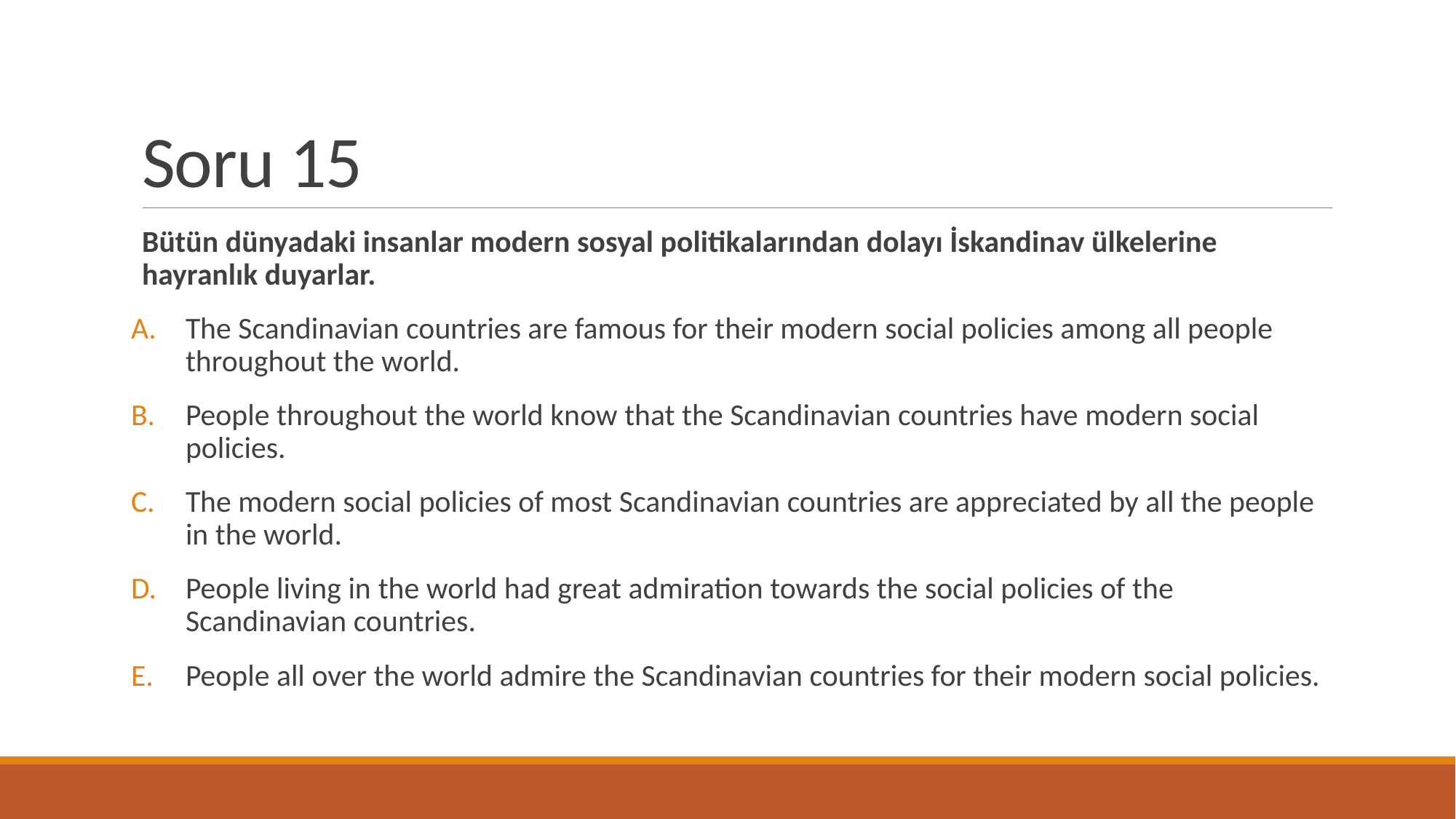

# Soru 15
Bütün dünyadaki insanlar modern sosyal politikalarından dolayı İskandinav ülkelerine hayranlık duyarlar.
The Scandinavian countries are famous for their modern social policies among all people throughout the world.
People throughout the world know that the Scandinavian countries have modern social policies.
The modern social policies of most Scandinavian countries are appreciated by all the people in the world.
People living in the world had great admiration towards the social policies of the Scandinavian countries.
People all over the world admire the Scandinavian countries for their modern social policies.